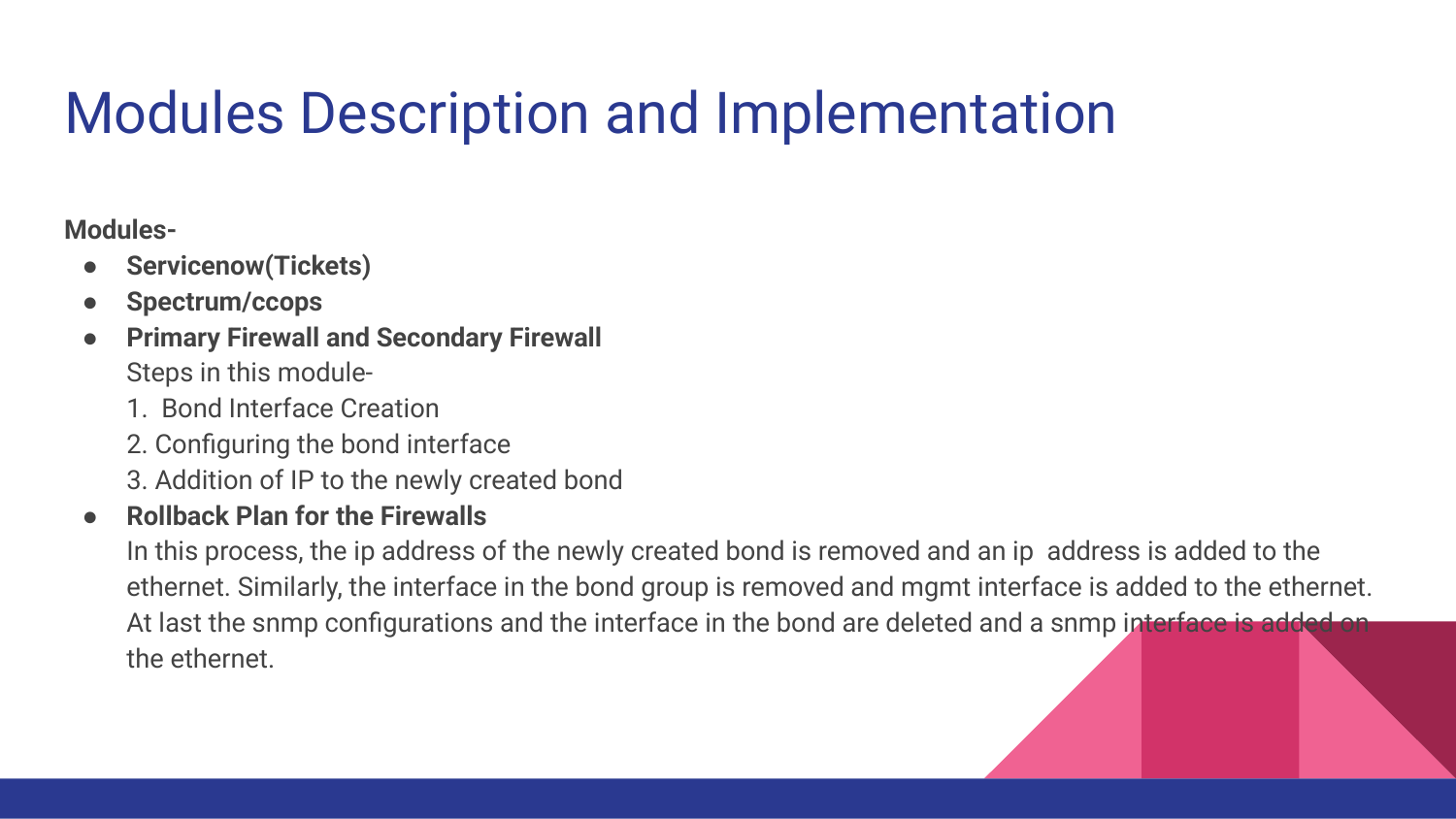

# Modules Description and Implementation
Modules-
Servicenow(Tickets)
Spectrum/ccops
Primary Firewall and Secondary Firewall
Steps in this module-
1.  Bond Interface Creation
2. Configuring the bond interface
3. Addition of IP to the newly created bond
Rollback Plan for the Firewalls
In this process, the ip address of the newly created bond is removed and an ip  address is added to the ethernet. Similarly, the interface in the bond group is removed and mgmt interface is added to the ethernet.
At last the snmp configurations and the interface in the bond are deleted and a snmp interface is added on the ethernet.